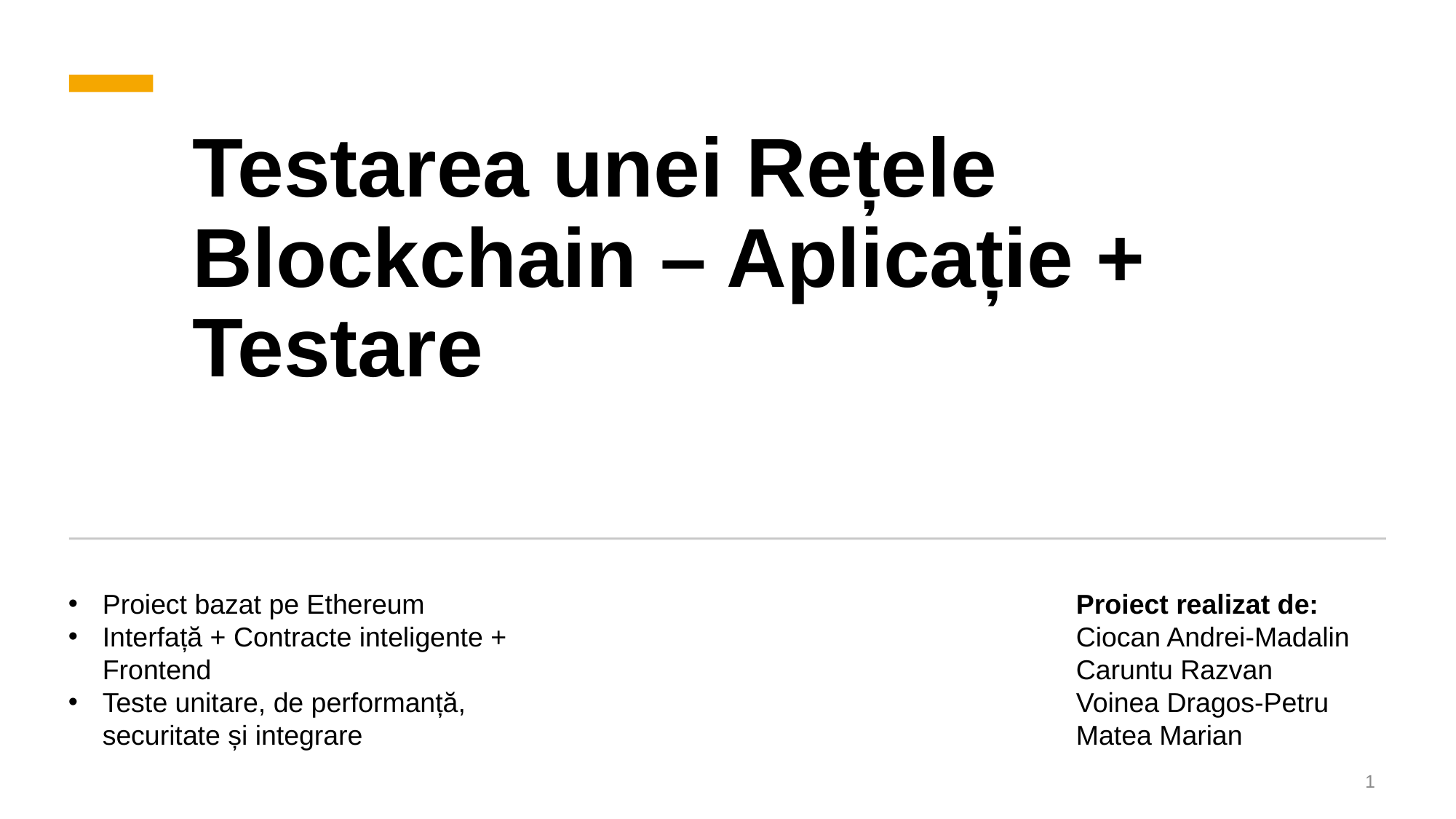

# Testarea unei Rețele Blockchain – Aplicație + Testare
Proiect bazat pe Ethereum
Interfață + Contracte inteligente + Frontend
Teste unitare, de performanță, securitate și integrare

Proiect realizat de:
Ciocan Andrei-Madalin
Caruntu Razvan
Voinea Dragos-Petru
Matea Marian
1